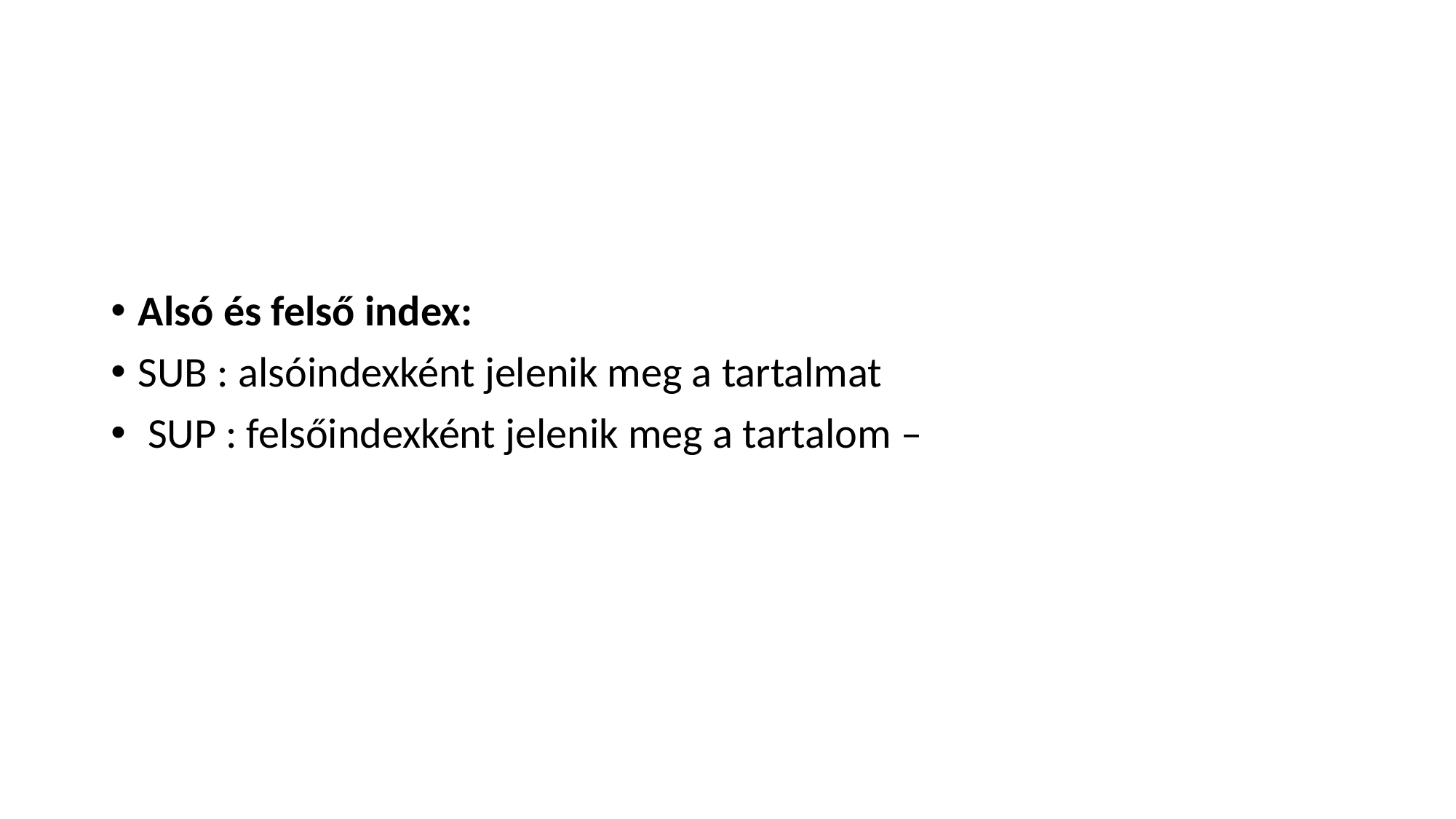

#

Alsó és felső index:
SUB : alsóindexként jelenik meg a tartalmat
 SUP : felsőindexként jelenik meg a tartalom –